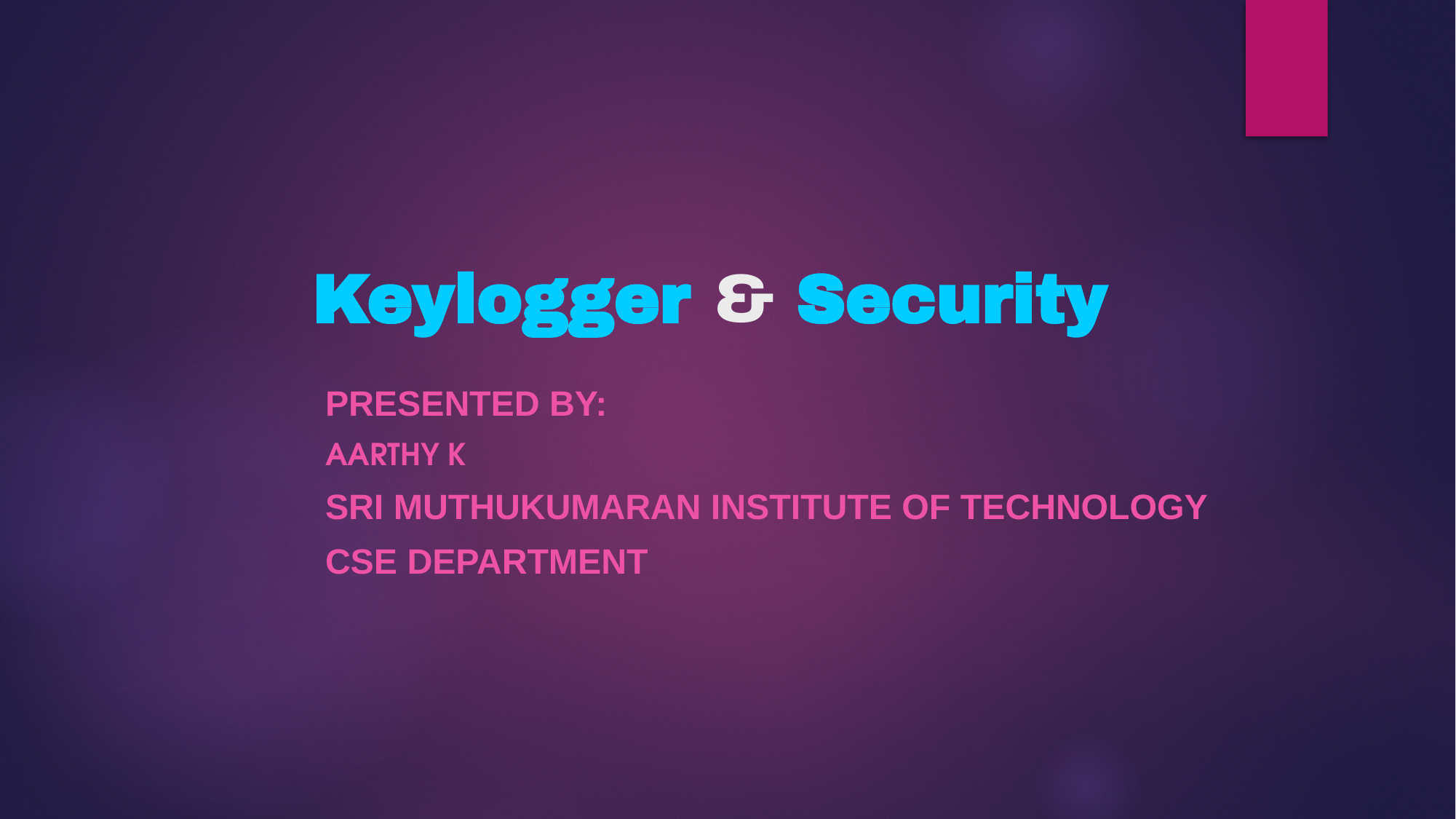

# Keylogger & Security
PRESENTED BY:
AARTHY K
SRI MUTHUKUMARAN INSTITUTE OF TECHNOLOGY
CSE DEPARTMENT